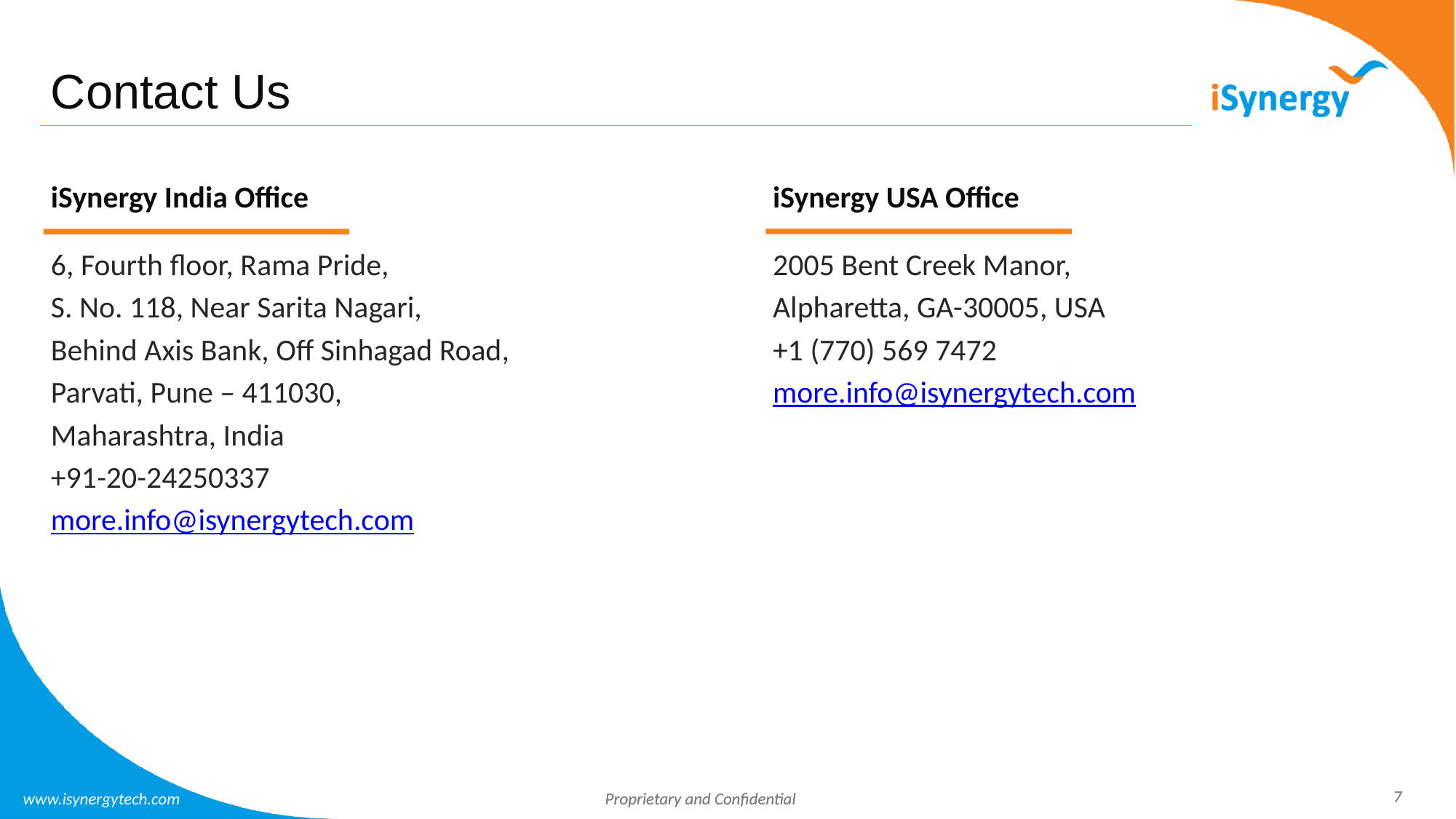

# Contact Us
iSynergy India Office

6, Fourth floor, Rama Pride,
S. No. 118, Near Sarita Nagari,
Behind Axis Bank, Off Sinhagad Road,
Parvati, Pune – 411030,
Maharashtra, India
+91-20-24250337
more.info@isynergytech.com
iSynergy USA Office

2005 Bent Creek Manor,
Alpharetta, GA-30005, USA
+1 (770) 569 7472
more.info@isynergytech.com